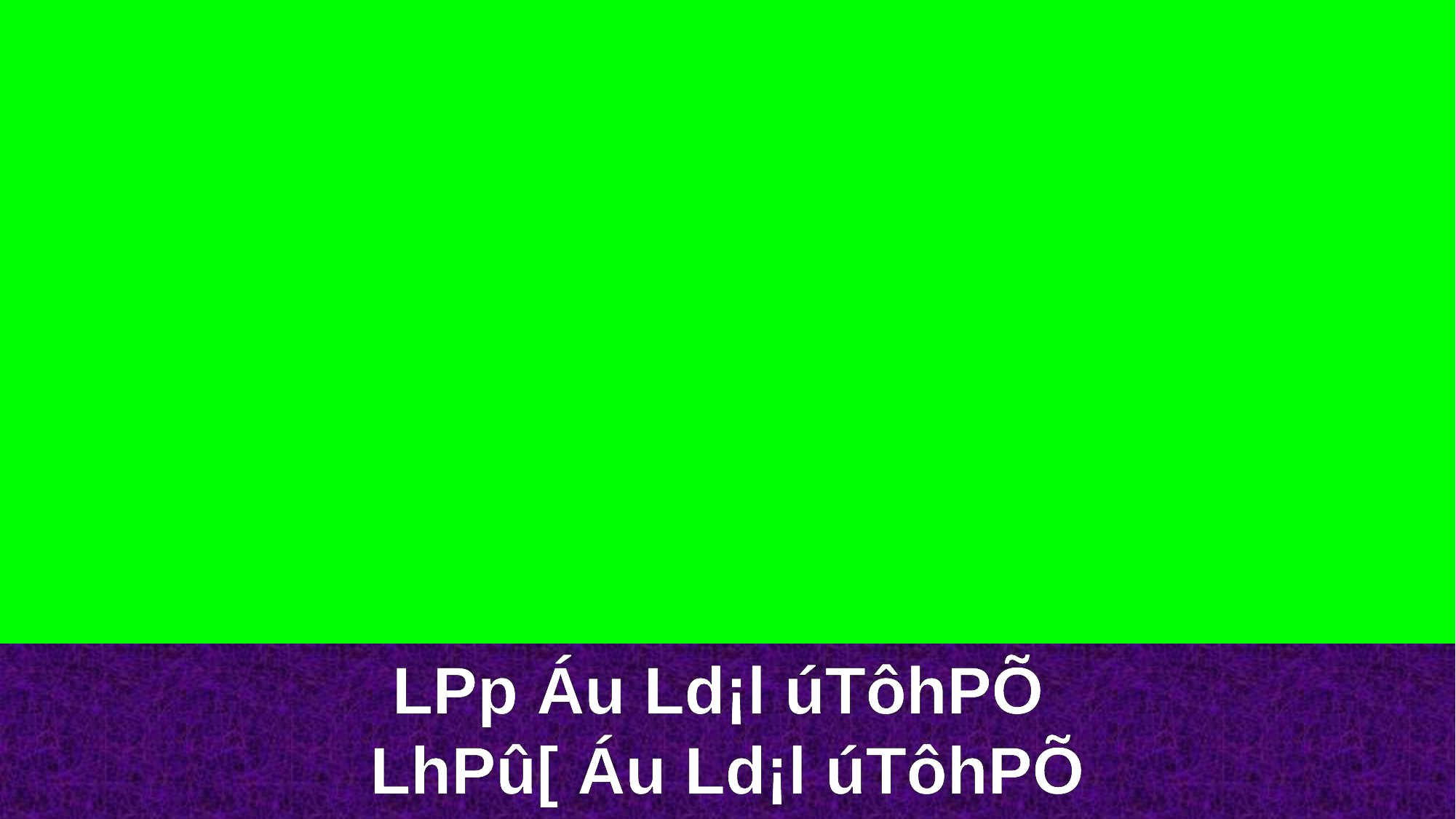

LPp Áu Ld¡l úTôhPÕ
LhPû[ Áu Ld¡l úTôhPÕ